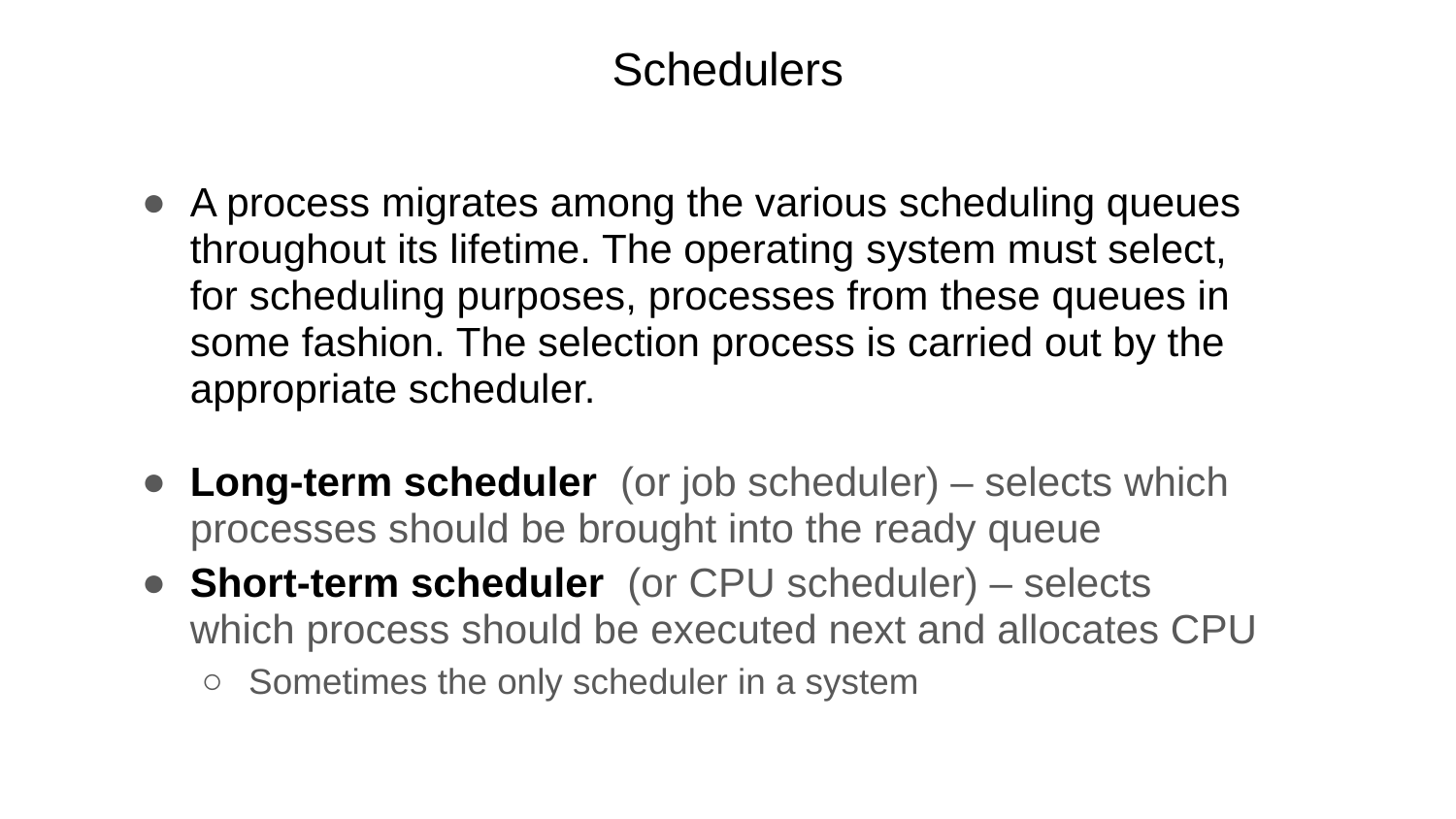

# Schedulers
A process migrates among the various scheduling queues throughout its lifetime. The operating system must select, for scheduling purposes, processes from these queues in some fashion. The selection process is carried out by the appropriate scheduler.

Long-term scheduler  (or job scheduler) – selects which processes should be brought into the ready queue
Short-term scheduler  (or CPU scheduler) – selects which process should be executed next and allocates CPU
Sometimes the only scheduler in a system